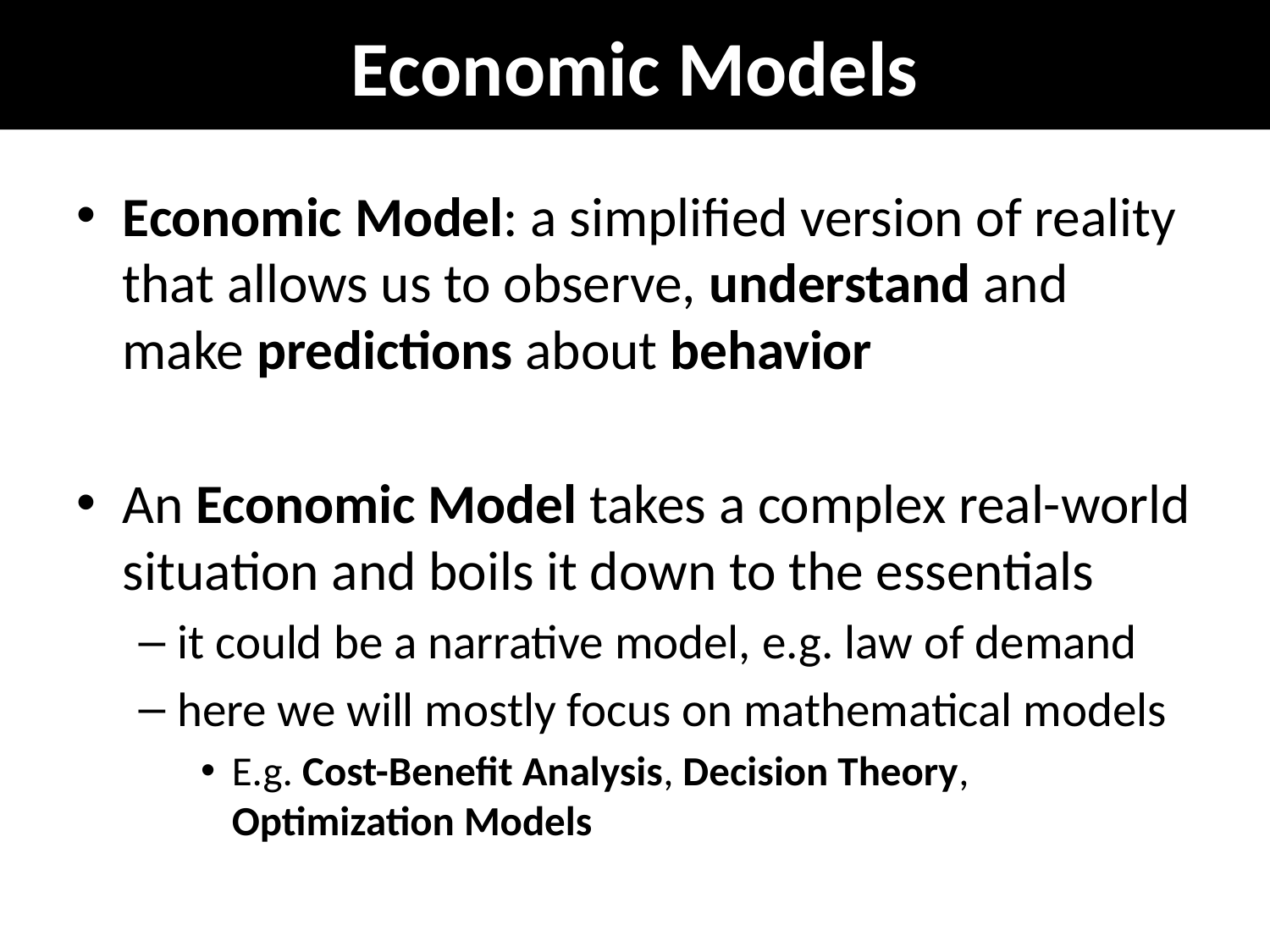

# Economic Models
Economic Model: a simplified version of reality that allows us to observe, understand and make predictions about behavior

An Economic Model takes a complex real-world situation and boils it down to the essentials
it could be a narrative model, e.g. law of demand
here we will mostly focus on mathematical models
E.g. Cost-Benefit Analysis, Decision Theory, Optimization Models